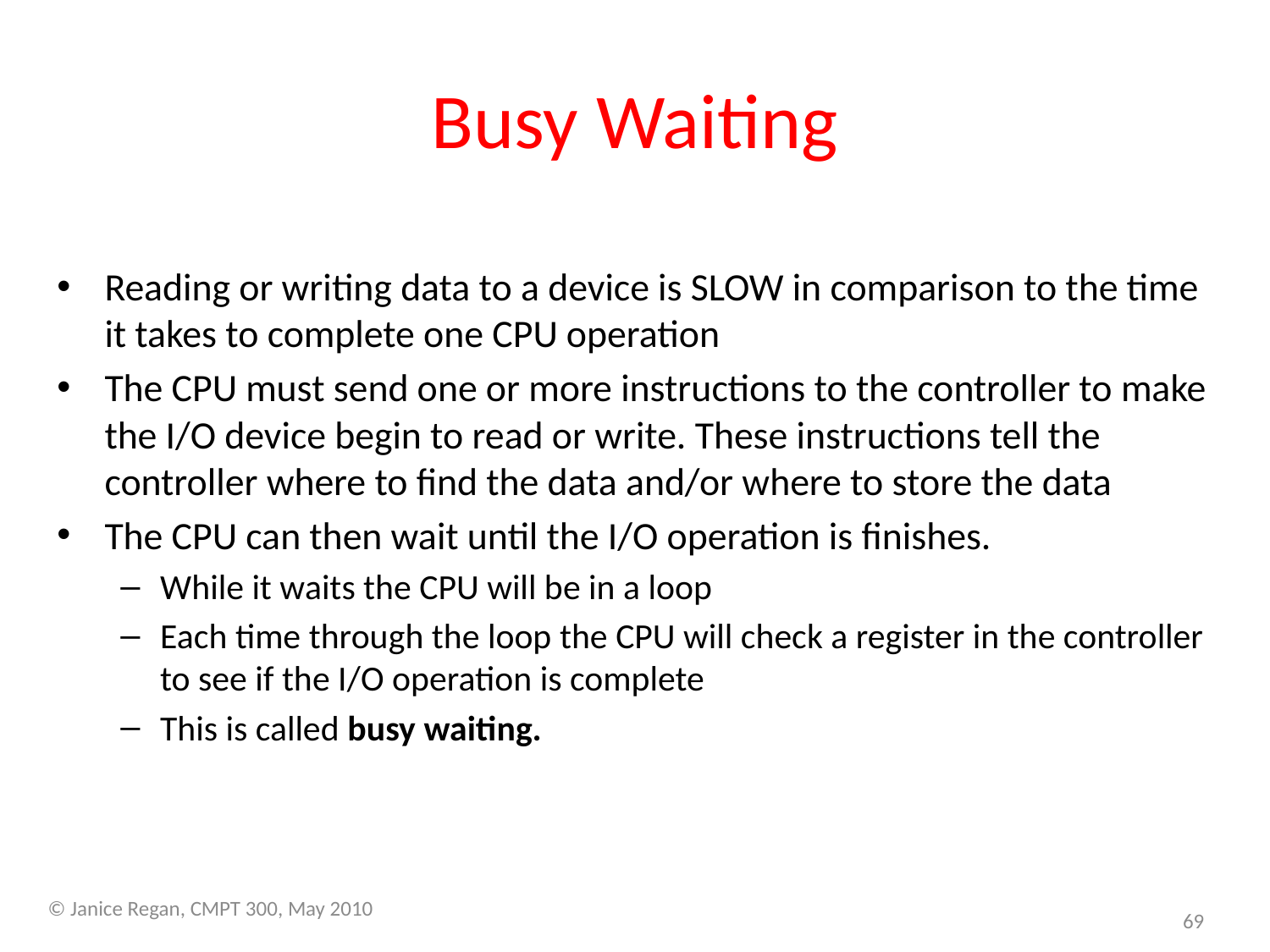

# Busy Waiting
Reading or writing data to a device is SLOW in comparison to the time it takes to complete one CPU operation
The CPU must send one or more instructions to the controller to make the I/O device begin to read or write. These instructions tell the controller where to find the data and/or where to store the data
The CPU can then wait until the I/O operation is finishes.
While it waits the CPU will be in a loop
Each time through the loop the CPU will check a register in the controller to see if the I/O operation is complete
This is called busy waiting.
© Janice Regan, CMPT 300, May 2010
69